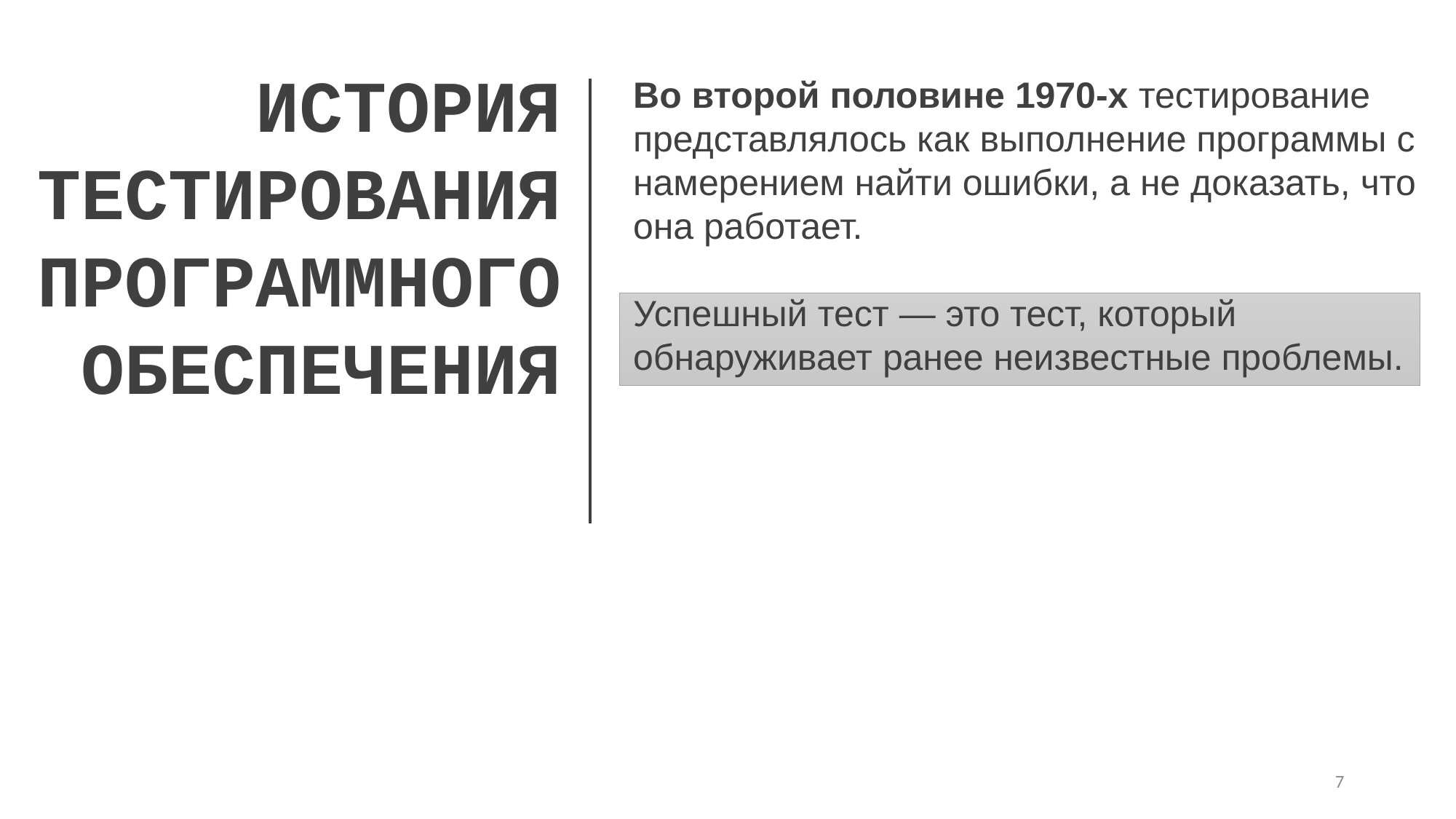

ИСТОРИЯ ТЕСТИРОВАНИЯ ПРОГРАММНОГО
ОБЕСПЕЧЕНИЯ
Во второй половине 1970-х тестирование представлялось как выполнение программы с намерением найти ошибки, а не доказать, что она работает.

Успешный тест — это тест, который обнаруживает ранее неизвестные проблемы.

7